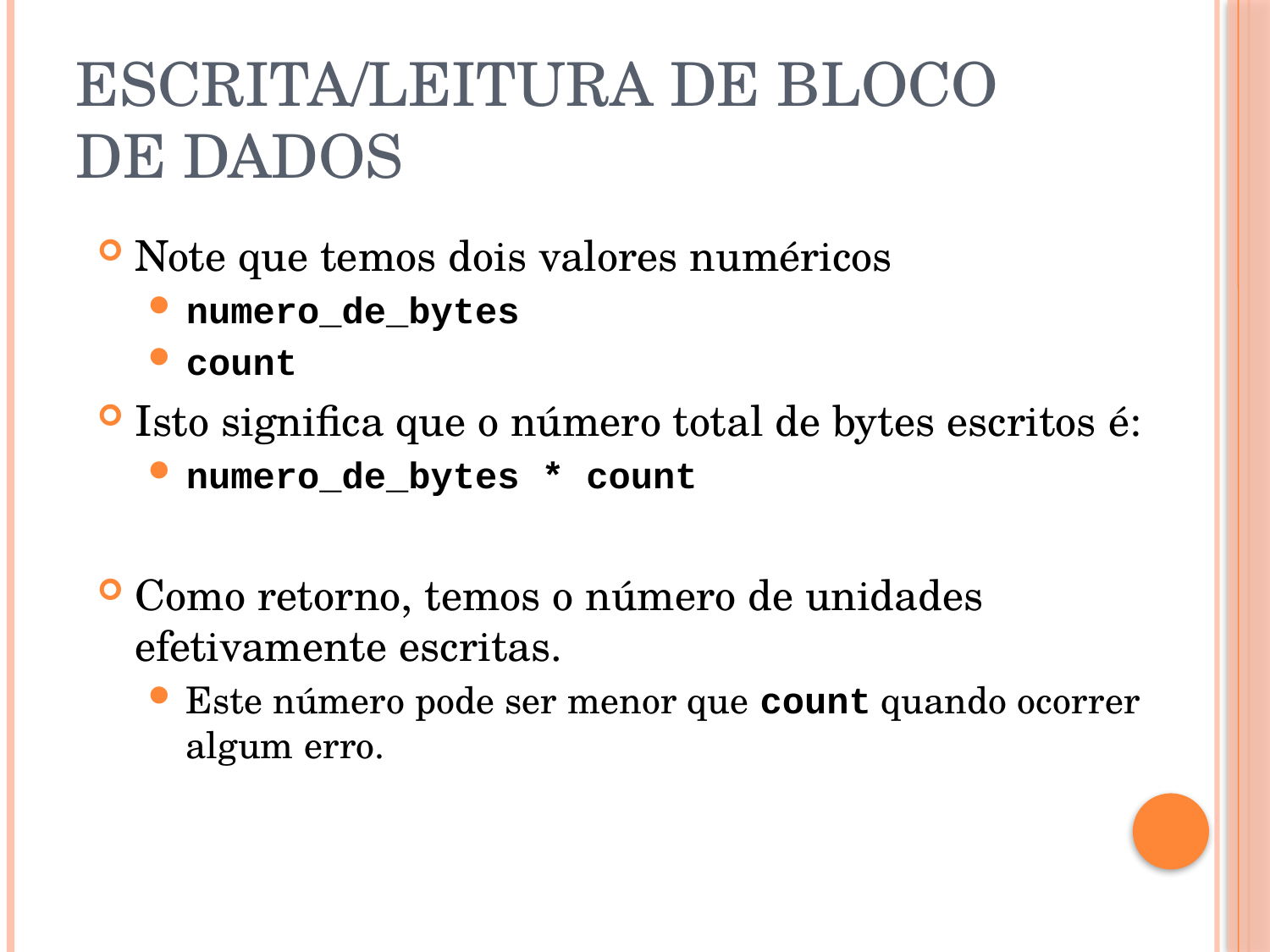

# Escrita/Leitura de bloco de dados
Note que temos dois valores numéricos
numero_de_bytes
count
Isto significa que o número total de bytes escritos é:
numero_de_bytes * count

Como retorno, temos o número de unidades efetivamente escritas.
Este número pode ser menor que count quando ocorrer algum erro.